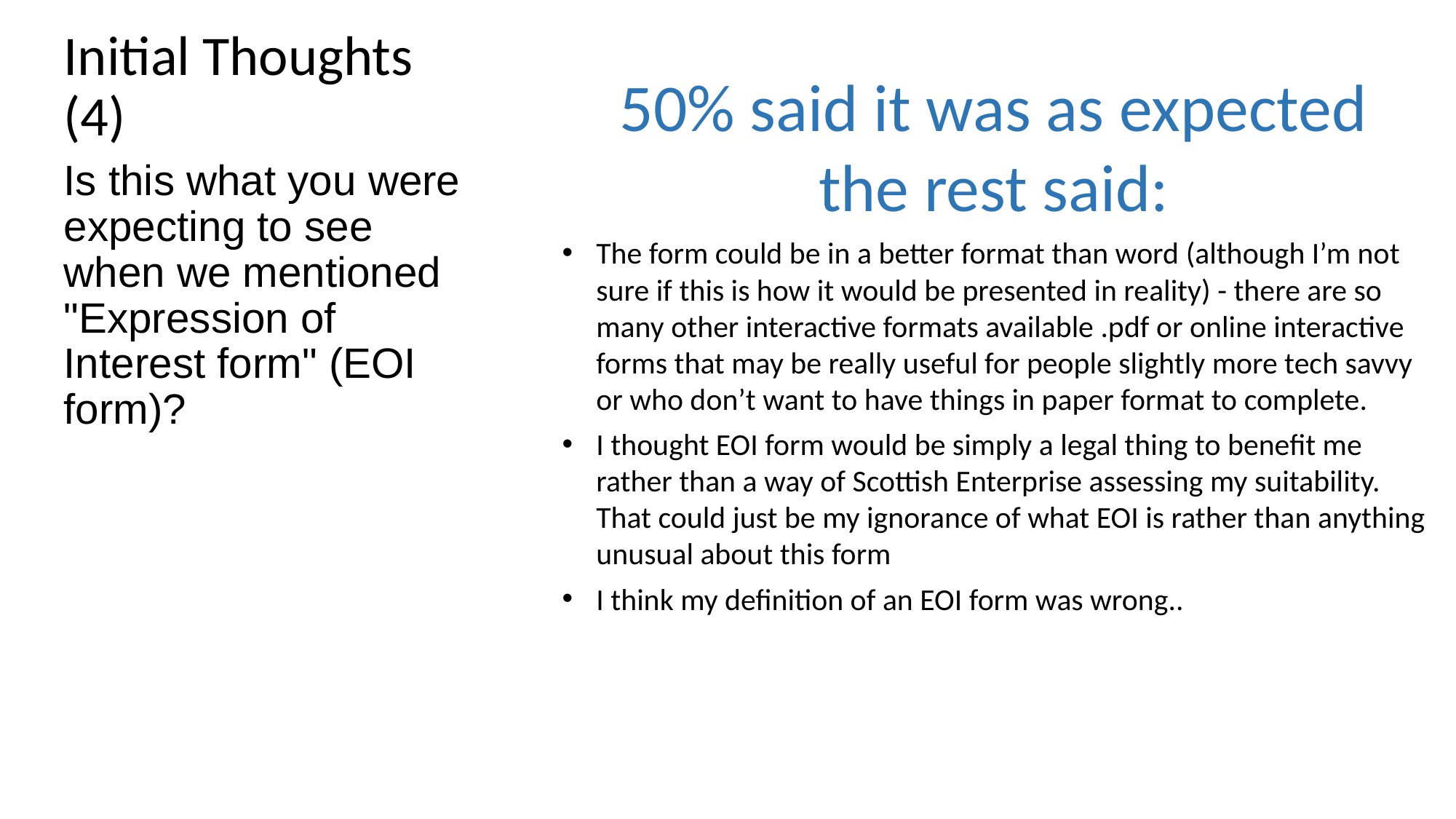

# Initial Thoughts (4)
50% said it was as expected
the rest said:
Is this what you were expecting to see when we mentioned "Expression of Interest form" (EOI form)?

The form could be in a better format than word (although I’m not sure if this is how it would be presented in reality) - there are so many other interactive formats available .pdf or online interactive forms that may be really useful for people slightly more tech savvy or who don’t want to have things in paper format to complete.
I thought EOI form would be simply a legal thing to benefit me rather than a way of Scottish Enterprise assessing my suitability. That could just be my ignorance of what EOI is rather than anything unusual about this form
I think my definition of an EOI form was wrong..